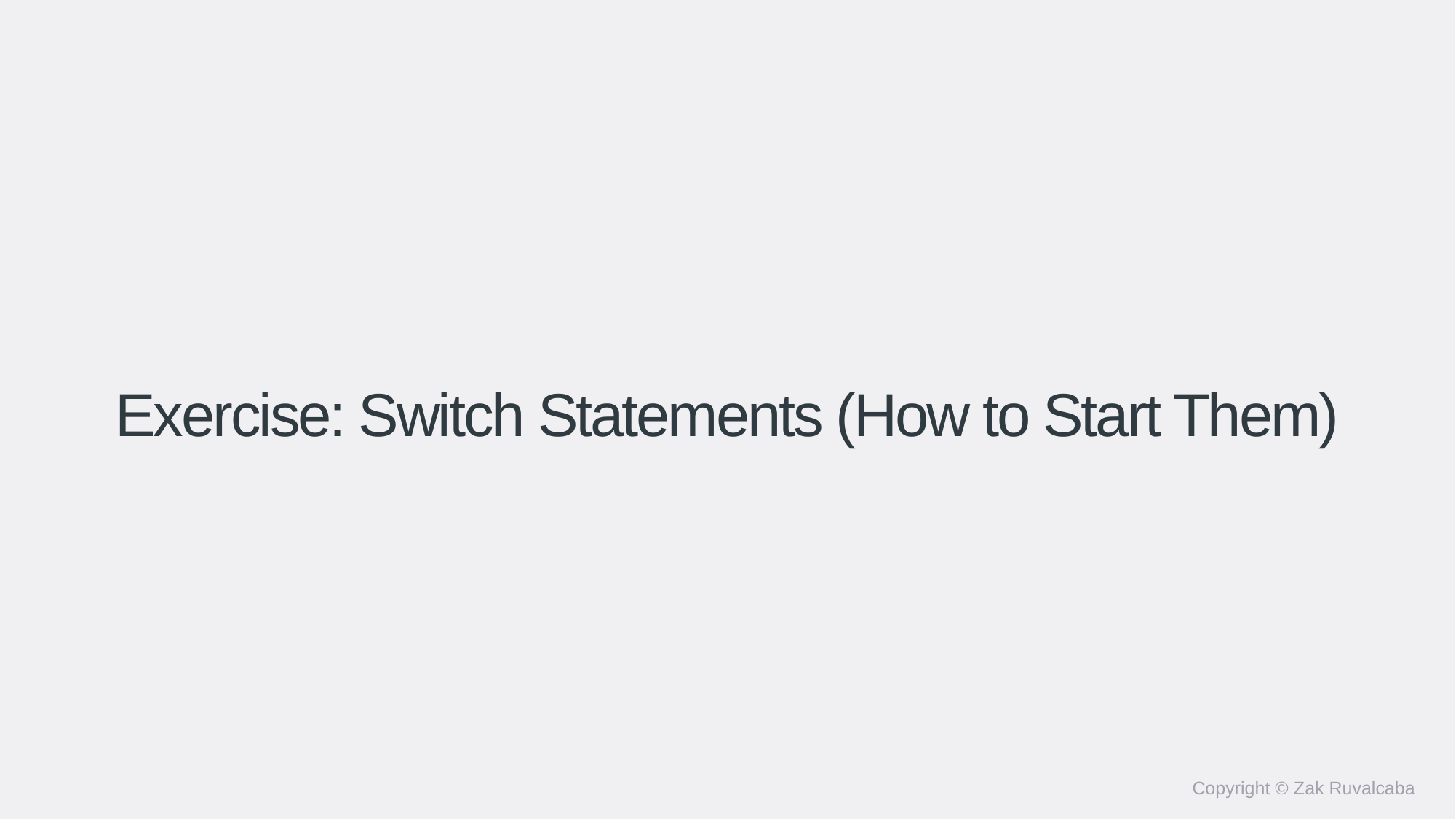

# Exercise: Switch Statements (How to Start Them)